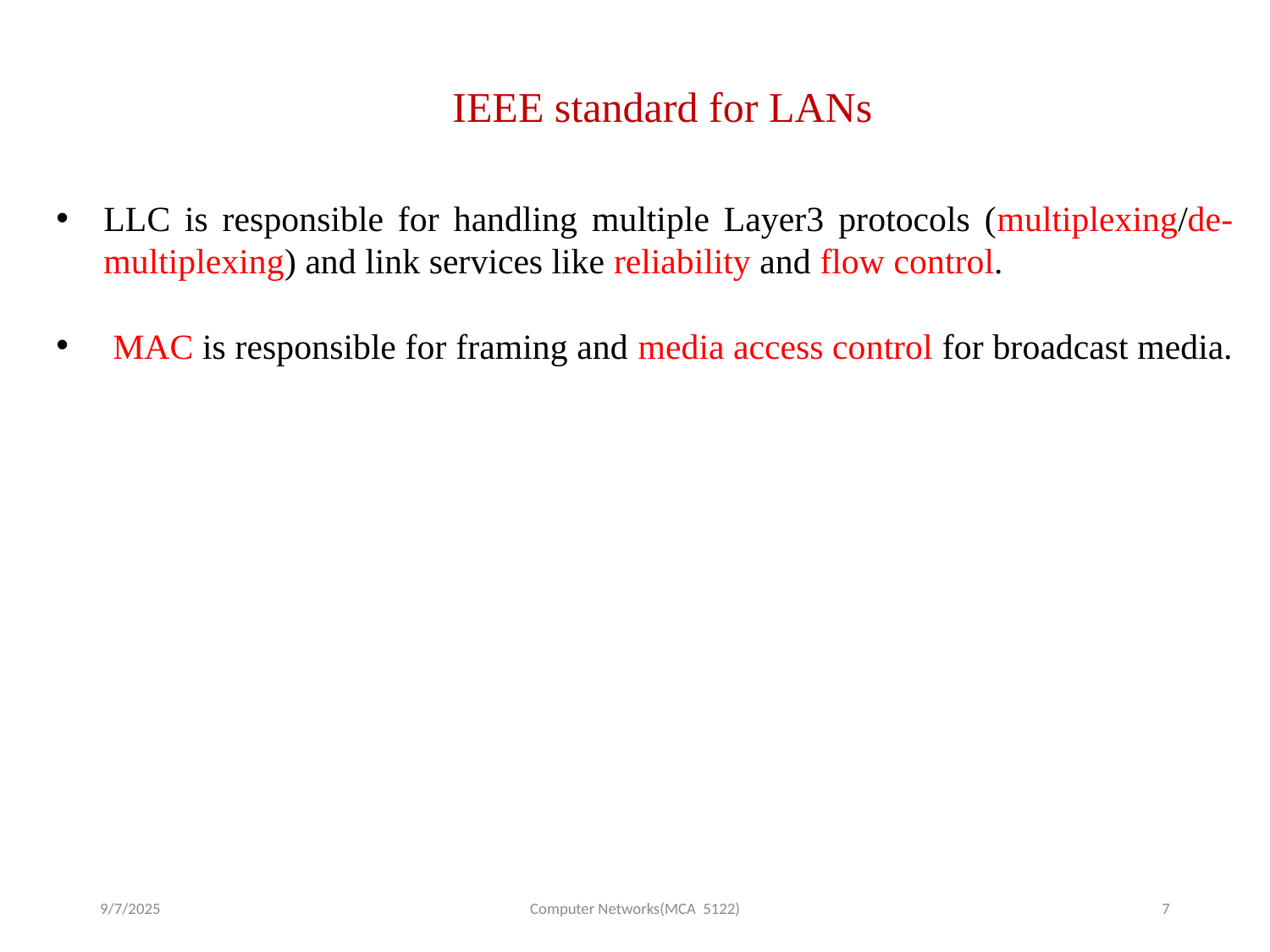

IEEE standard for LANs
LLC is responsible for handling multiple Layer3 protocols (multiplexing/de-multiplexing) and link services like reliability and flow control.

 MAC is responsible for framing and media access control for broadcast media.
Computer Networks(MCA  5122)
9/7/2025
7